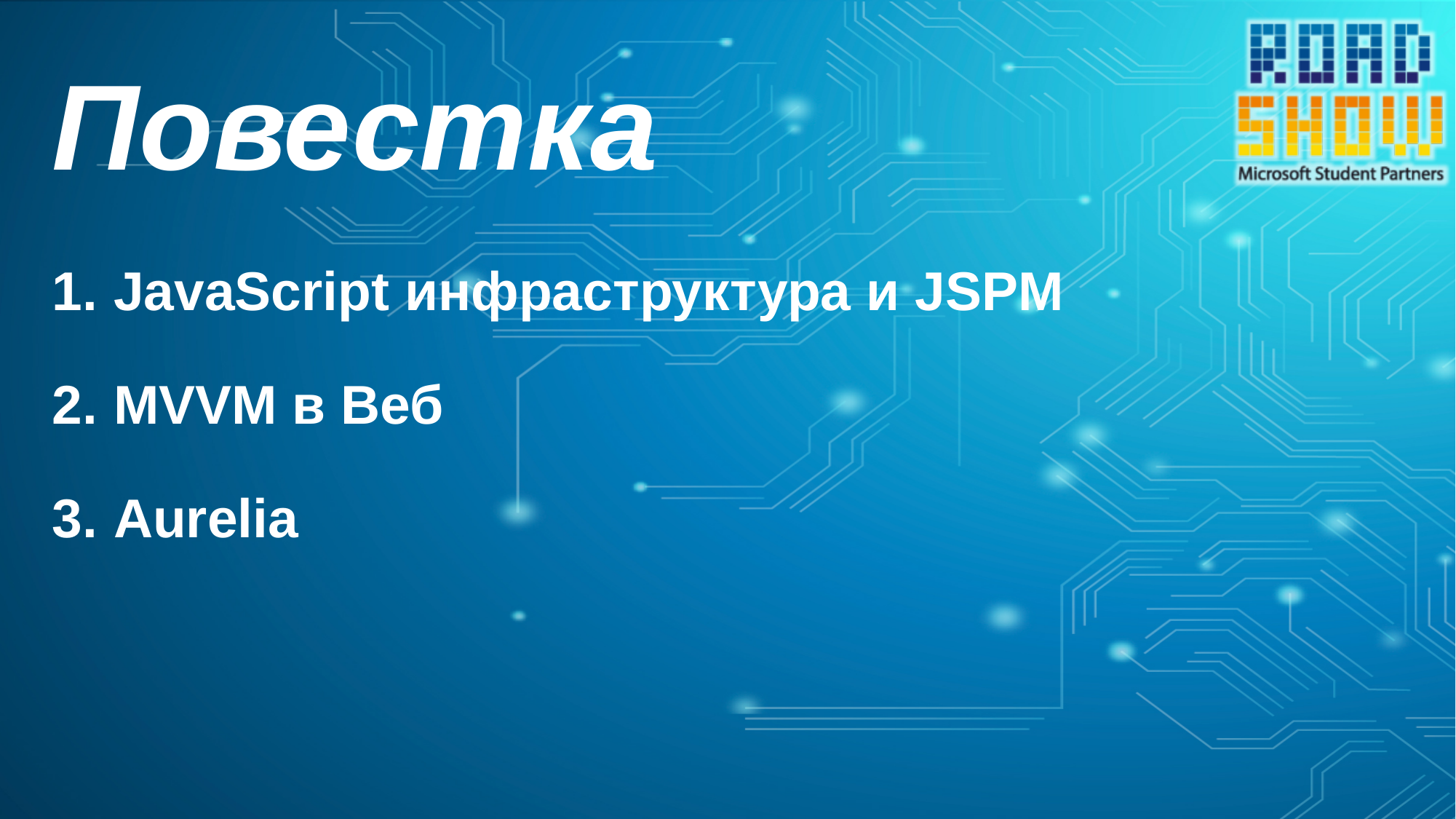

# Повестка
JavaScript инфраструктура и JSPM
MVVM в Веб
Aurelia